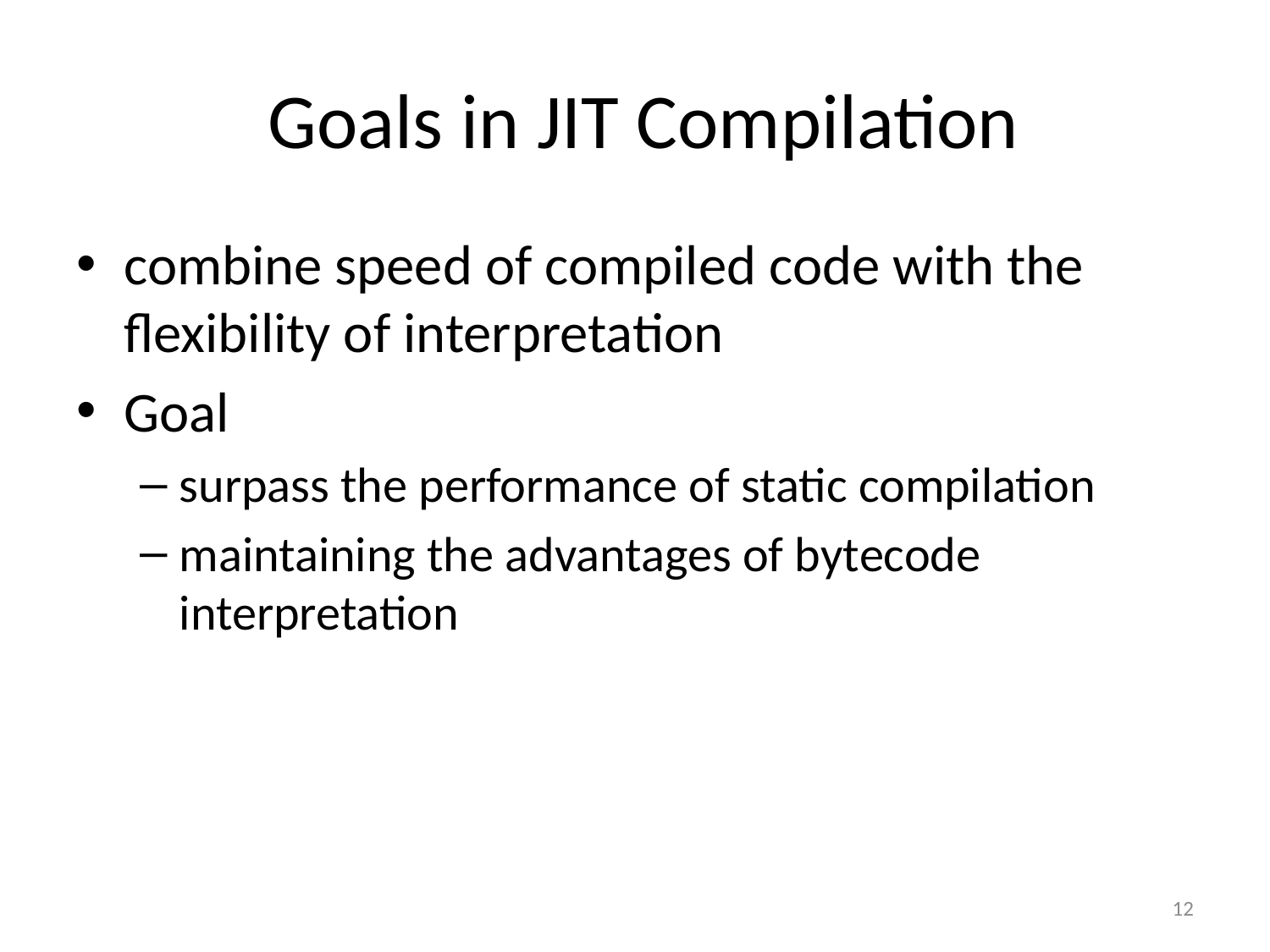

# Goals in JIT Compilation
combine speed of compiled code with the  flexibility of interpretation
Goal
surpass the performance of static compilation
maintaining the advantages of bytecode interpretation

12